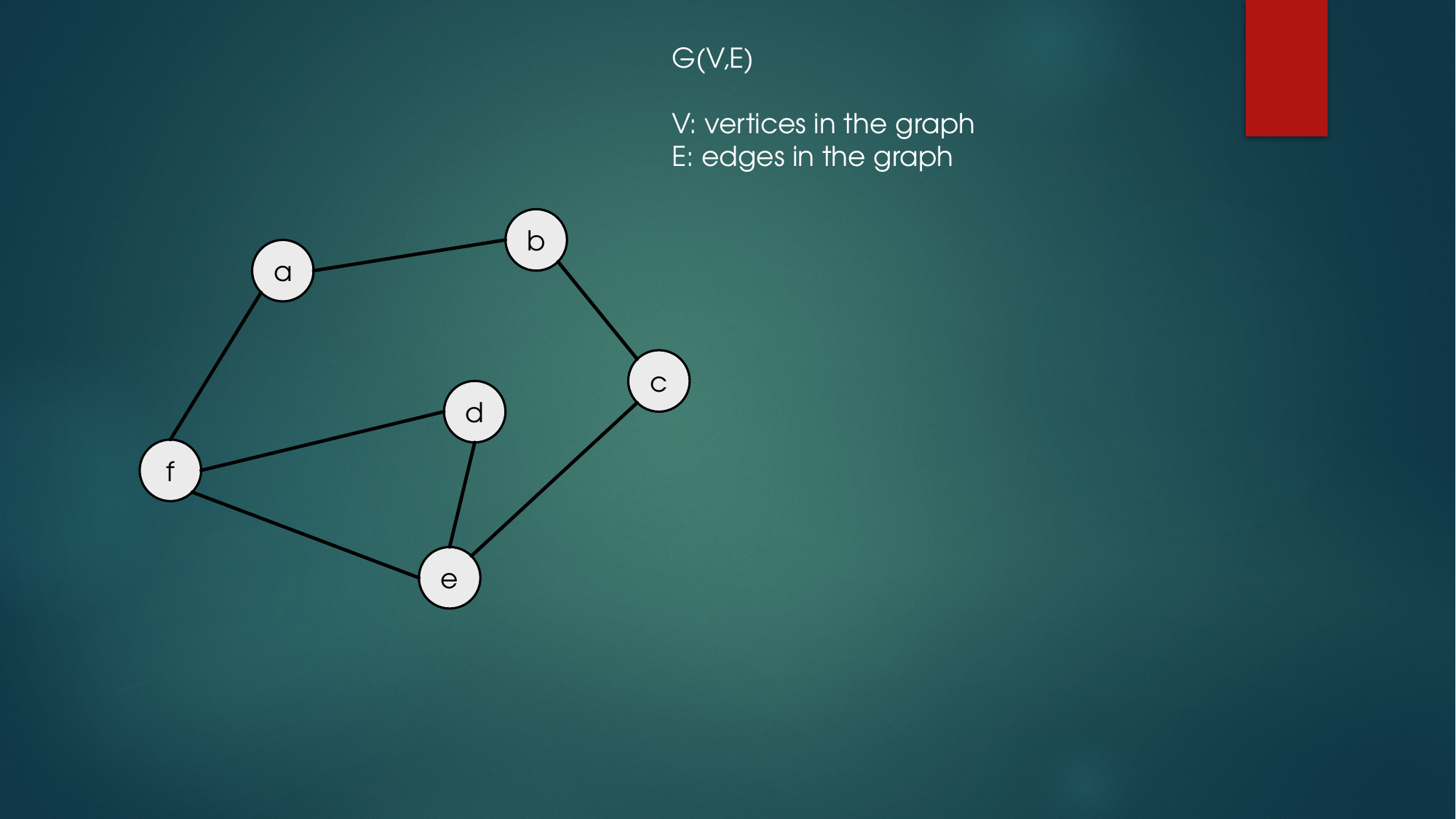

G(V,E)

V: vertices in the graph
E: edges in the graph
b
a
c
d
f
e